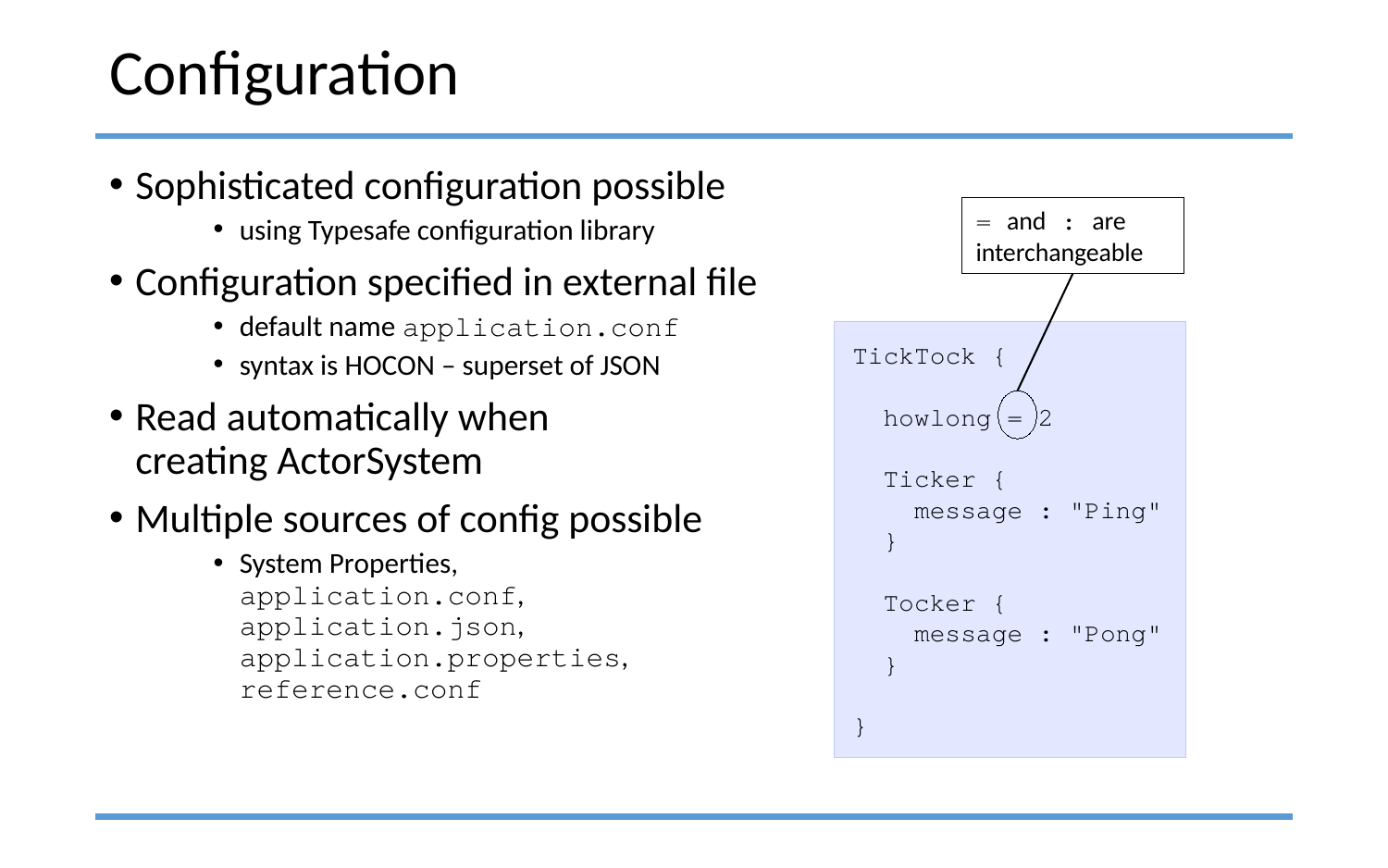

# Configuration
Sophisticated configuration possible
using Typesafe configuration library
Configuration specified in external file
default name application.conf
syntax is HOCON – superset of JSON
Read automatically when
creating ActorSystem
Multiple sources of config possible
System Properties,
application.conf,
application.json,
application.properties,
reference.conf
= and : are interchangeable
TickTock {

  howlong = 2

  Ticker {
    message : "Ping"
  }

  Tocker {
    message : "Pong"
  }

}